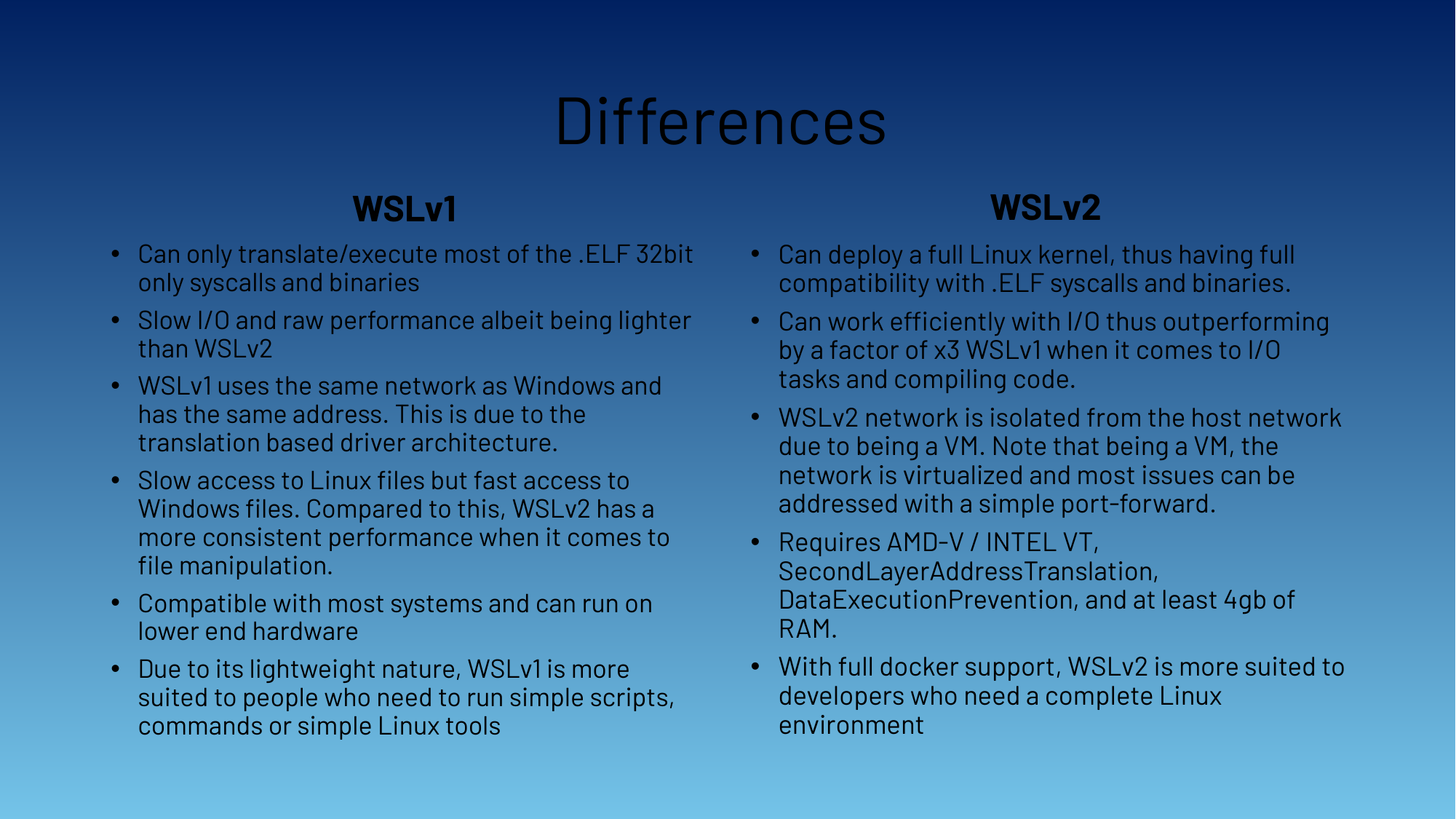

# Differences
WSLv2
WSLv1
Can only translate/execute most of the .ELF 32bit only syscalls and binaries
Slow I/O and raw performance albeit being lighter than WSLv2
WSLv1 uses the same network as Windows and has the same address. This is due to the translation based driver architecture.
Slow access to Linux files but fast access to Windows files. Compared to this, WSLv2 has a more consistent performance when it comes to file manipulation.
Compatible with most systems and can run on lower end hardware
Due to its lightweight nature, WSLv1 is more suited to people who need to run simple scripts, commands or simple Linux tools

Can deploy a full Linux kernel, thus having full compatibility with .ELF syscalls and binaries.
Can work efficiently with I/O thus outperforming by a factor of x3 WSLv1 when it comes to I/O tasks and compiling code.
WSLv2 network is isolated from the host network due to being a VM. Note that being a VM, the network is virtualized and most issues can be addressed with a simple port-forward.
Requires AMD-V / INTEL VT, SecondLayerAddressTranslation, DataExecutionPrevention, and at least 4gb of RAM.
With full docker support, WSLv2 is more suited to developers who need a complete Linux environment